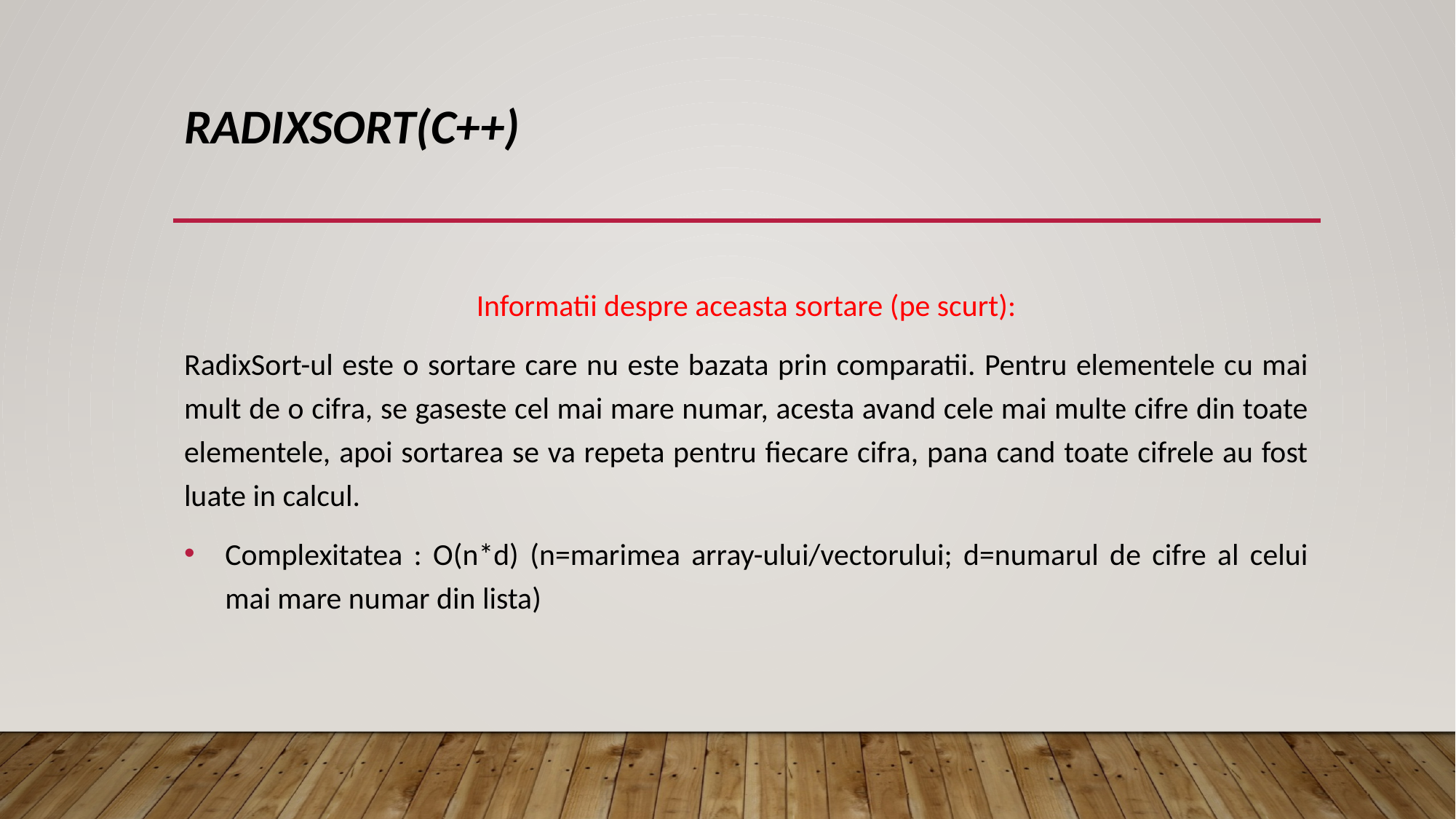

# RadixSort(c++)
Informatii despre aceasta sortare (pe scurt):
RadixSort-ul este o sortare care nu este bazata prin comparatii. Pentru elementele cu mai mult de o cifra, se gaseste cel mai mare numar, acesta avand cele mai multe cifre din toate elementele, apoi sortarea se va repeta pentru fiecare cifra, pana cand toate cifrele au fost luate in calcul.
Complexitatea : O(n*d) (n=marimea array-ului/vectorului; d=numarul de cifre al celui mai mare numar din lista)